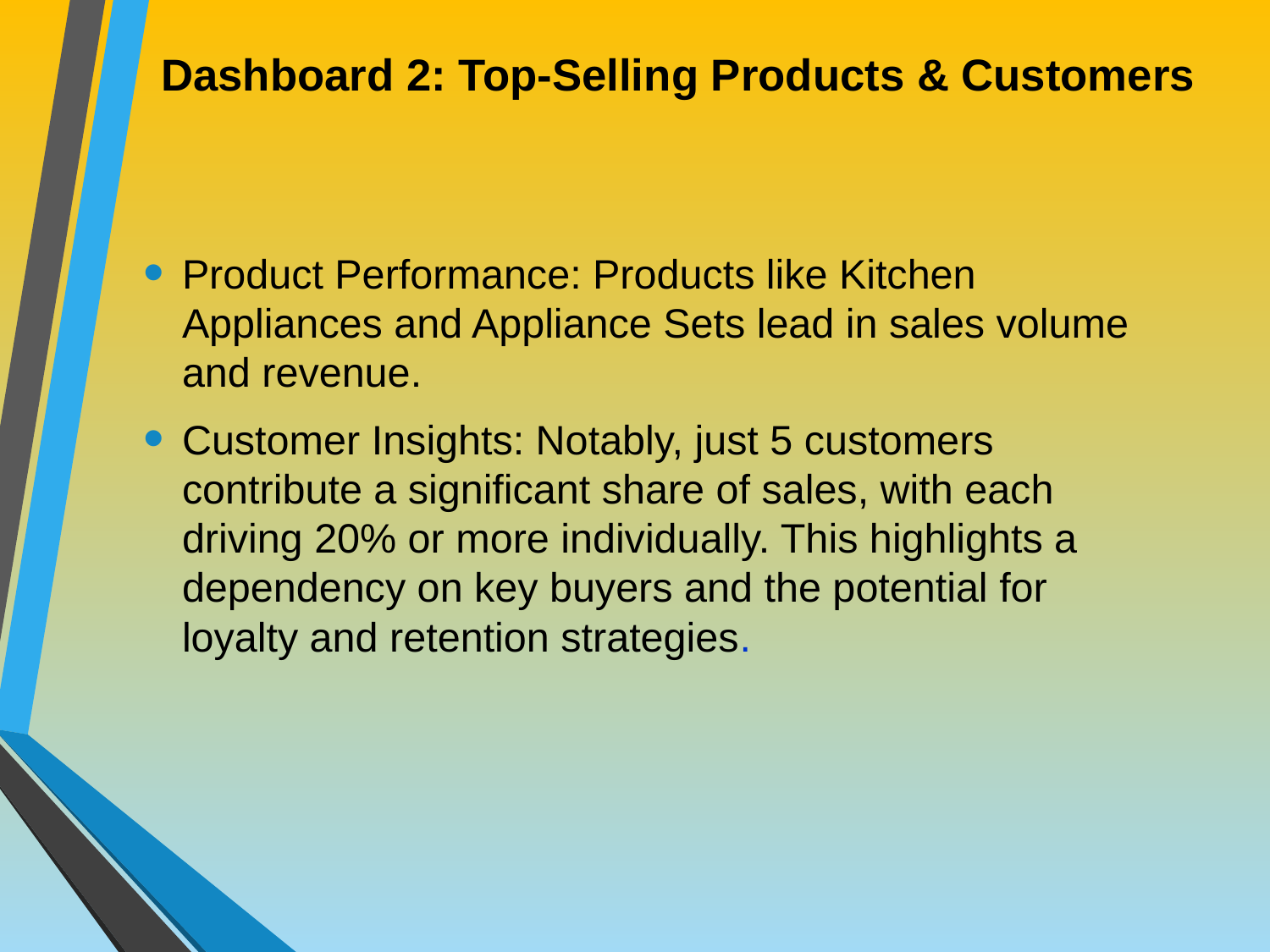

# Dashboard 2: Top-Selling Products & Customers
Product Performance: Products like Kitchen Appliances and Appliance Sets lead in sales volume and revenue.
Customer Insights: Notably, just 5 customers contribute a significant share of sales, with each driving 20% or more individually. This highlights a dependency on key buyers and the potential for loyalty and retention strategies.